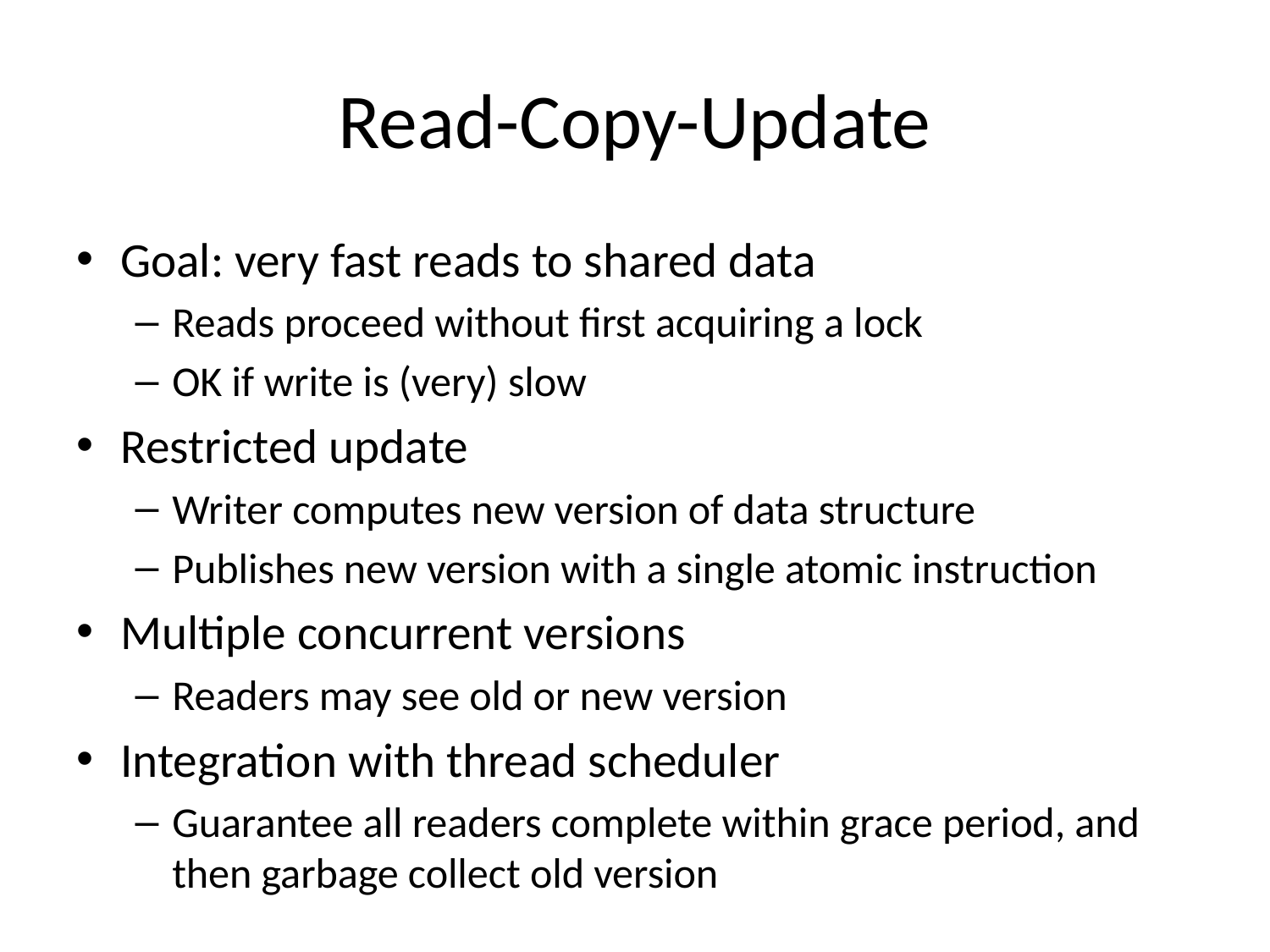

# Read-Copy-Update
Goal: very fast reads to shared data
Reads proceed without first acquiring a lock
OK if write is (very) slow
Restricted update
Writer computes new version of data structure
Publishes new version with a single atomic instruction
Multiple concurrent versions
Readers may see old or new version
Integration with thread scheduler
Guarantee all readers complete within grace period, and then garbage collect old version